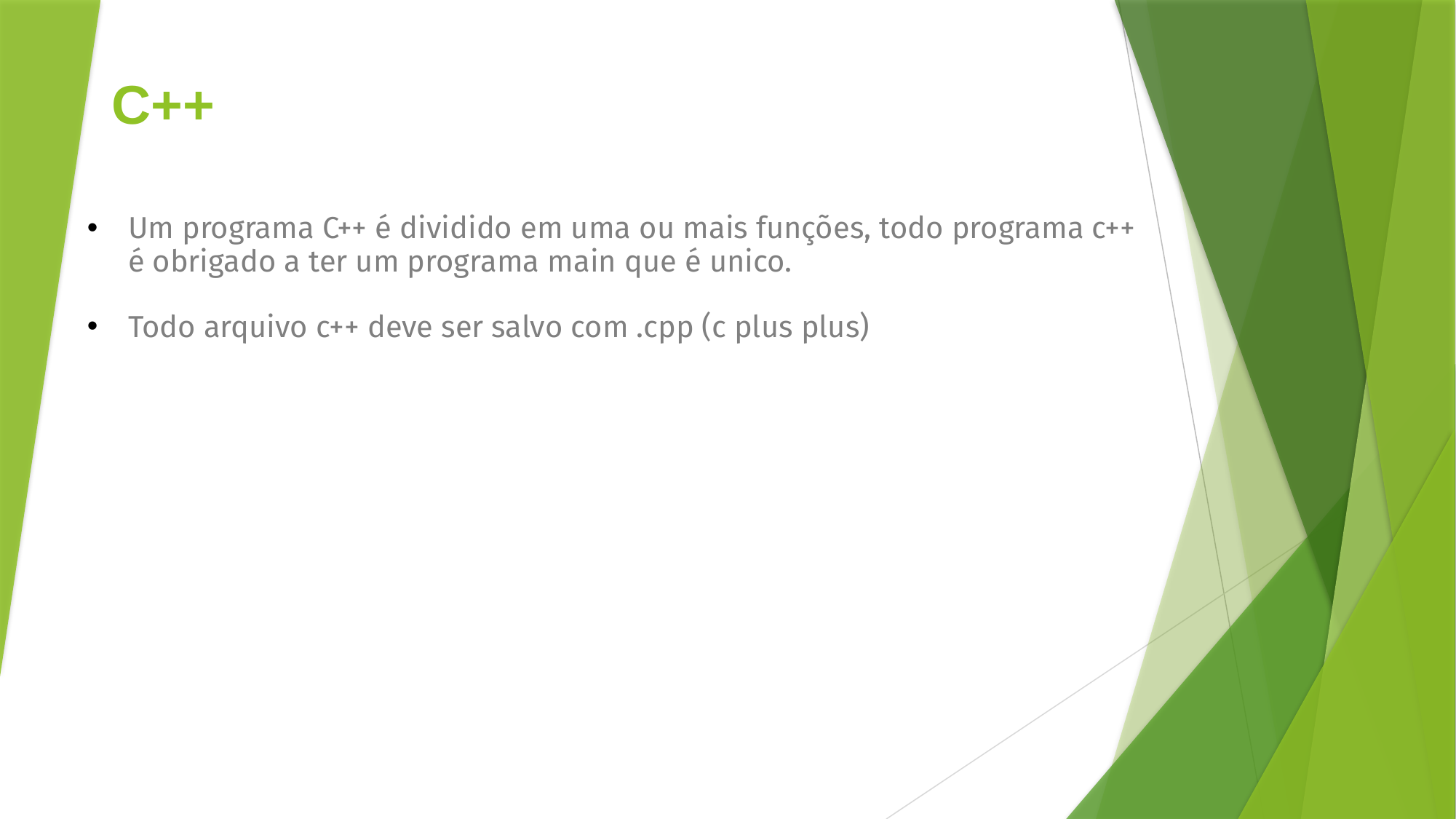

# C++
Um programa C++ é dividido em uma ou mais funções, todo programa c++ é obrigado a ter um programa main que é unico.

Todo arquivo c++ deve ser salvo com .cpp (c plus plus)